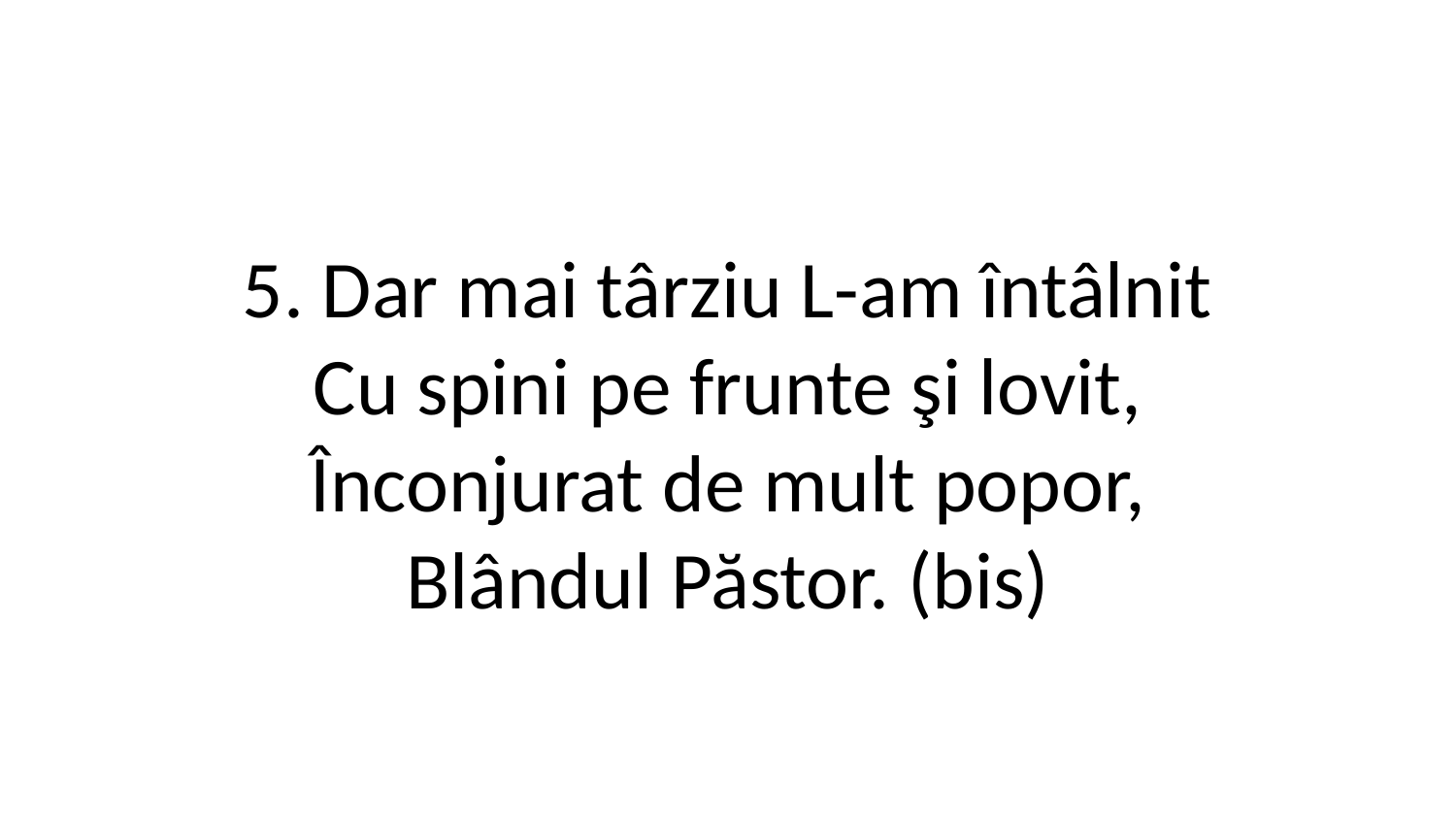

5. Dar mai târziu L-am întâlnit
Cu spini pe frunte şi lovit,
Înconjurat de mult popor,
Blândul Păstor. (bis)